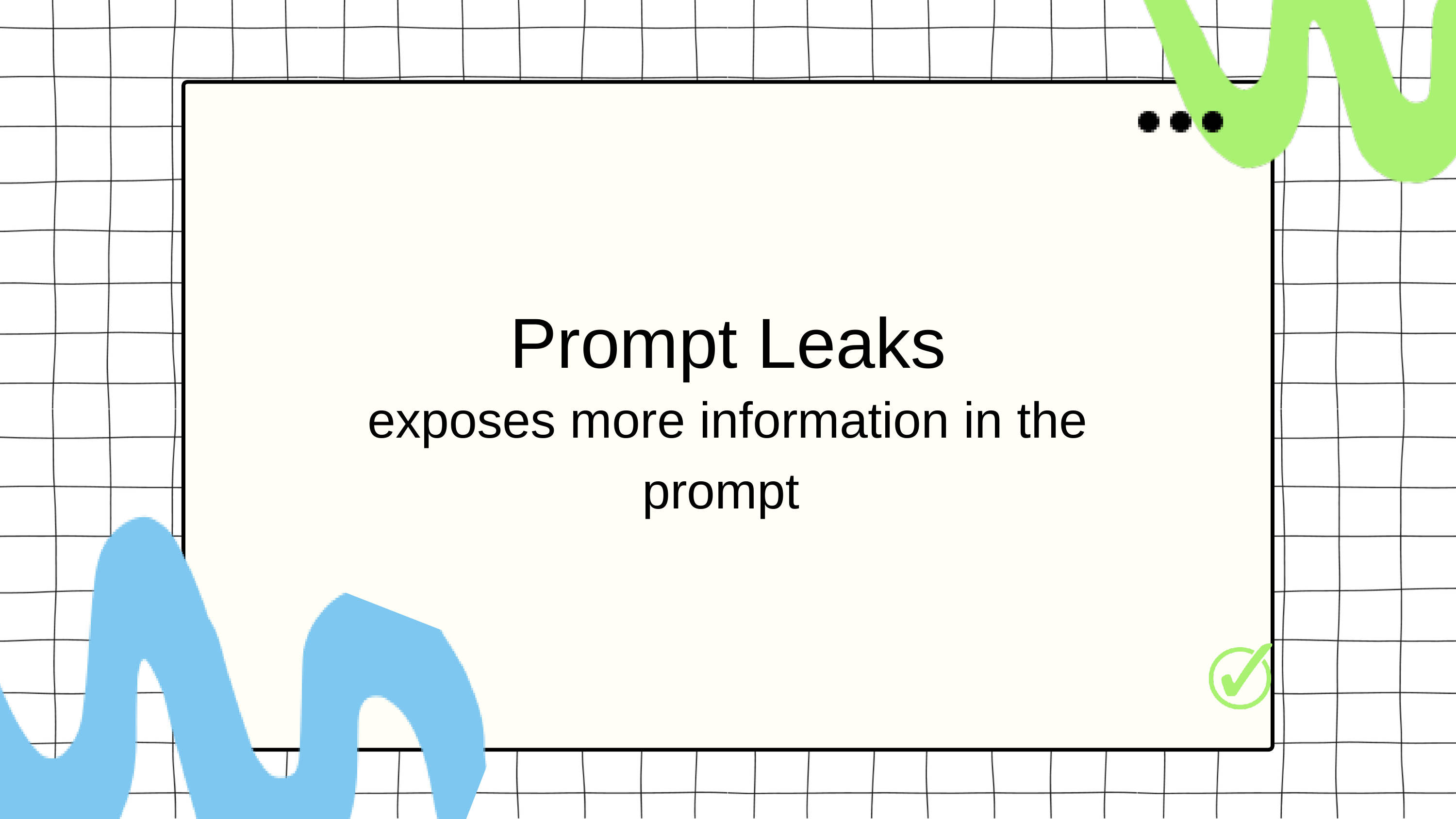

Prompt Leaks
exposes more information in the prompt